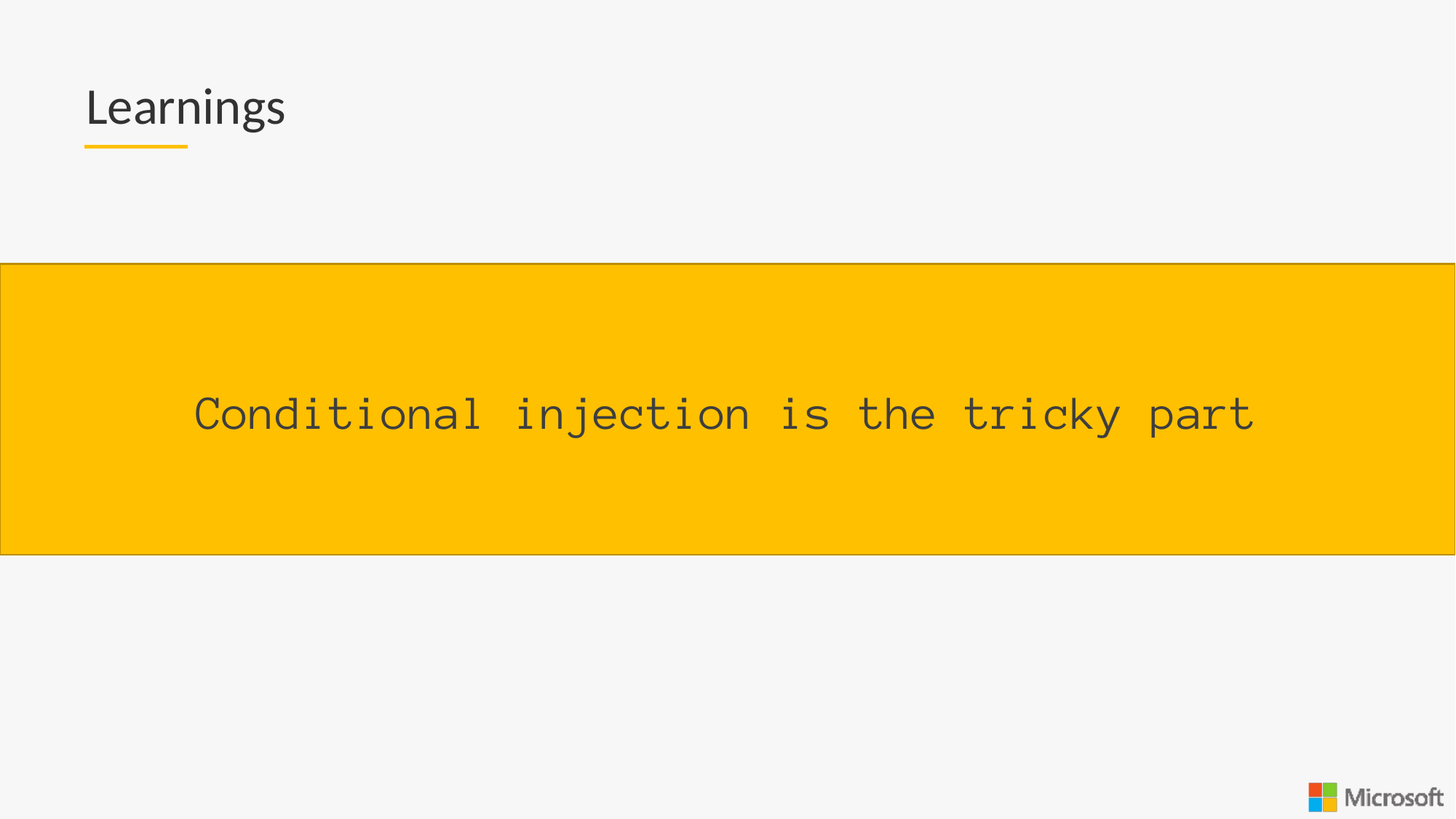

# Learnings
Conditional injection is the tricky part